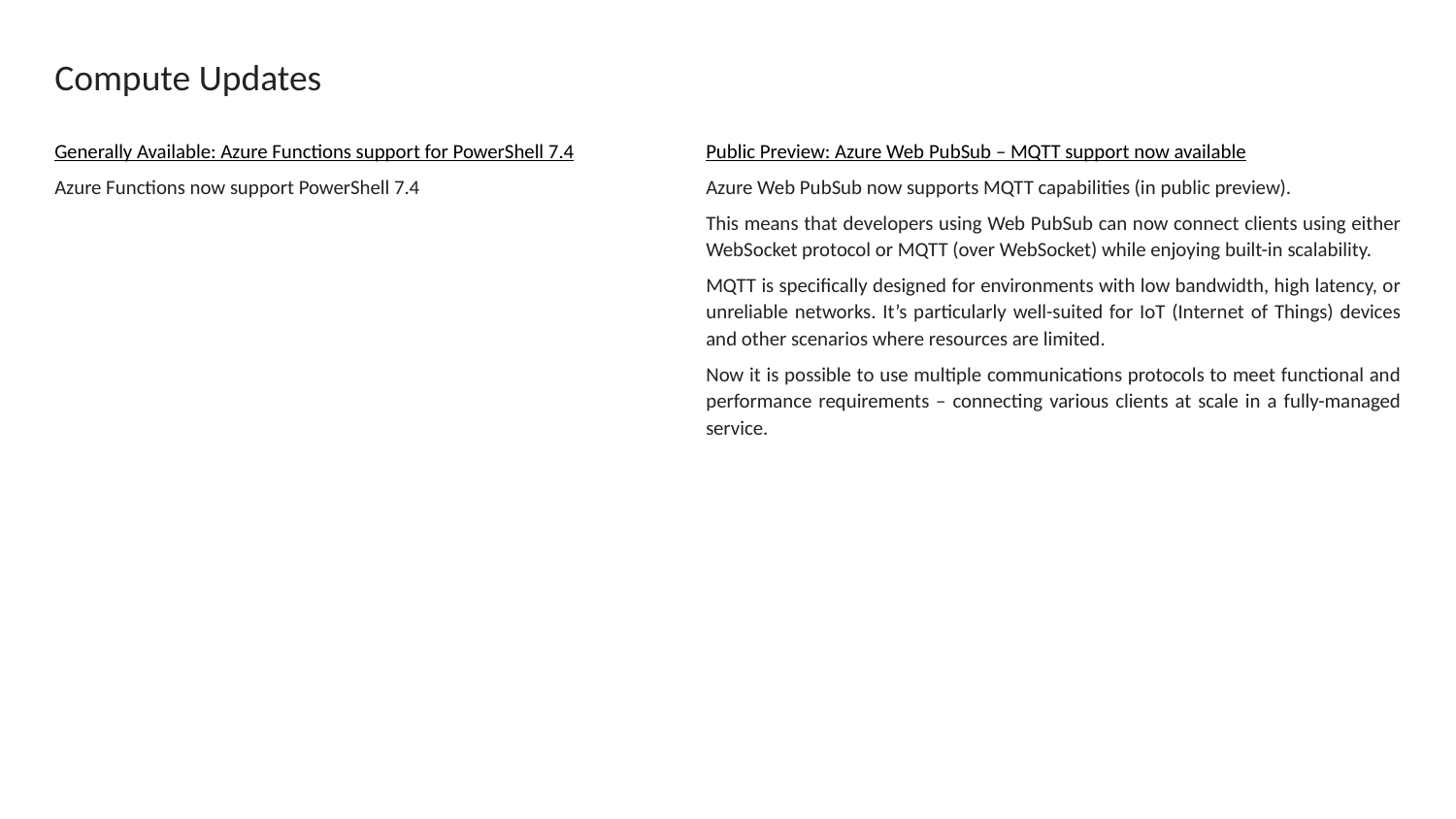

# Compute Updates
Generally Available: Azure Functions support for PowerShell 7.4
Azure Functions now support PowerShell 7.4
Public Preview: Azure Web PubSub – MQTT support now available
Azure Web PubSub now supports MQTT capabilities (in public preview).
This means that developers using Web PubSub can now connect clients using either WebSocket protocol or MQTT (over WebSocket) while enjoying built-in scalability.
MQTT is specifically designed for environments with low bandwidth, high latency, or unreliable networks. It’s particularly well-suited for IoT (Internet of Things) devices and other scenarios where resources are limited.
Now it is possible to use multiple communications protocols to meet functional and performance requirements – connecting various clients at scale in a fully-managed service.